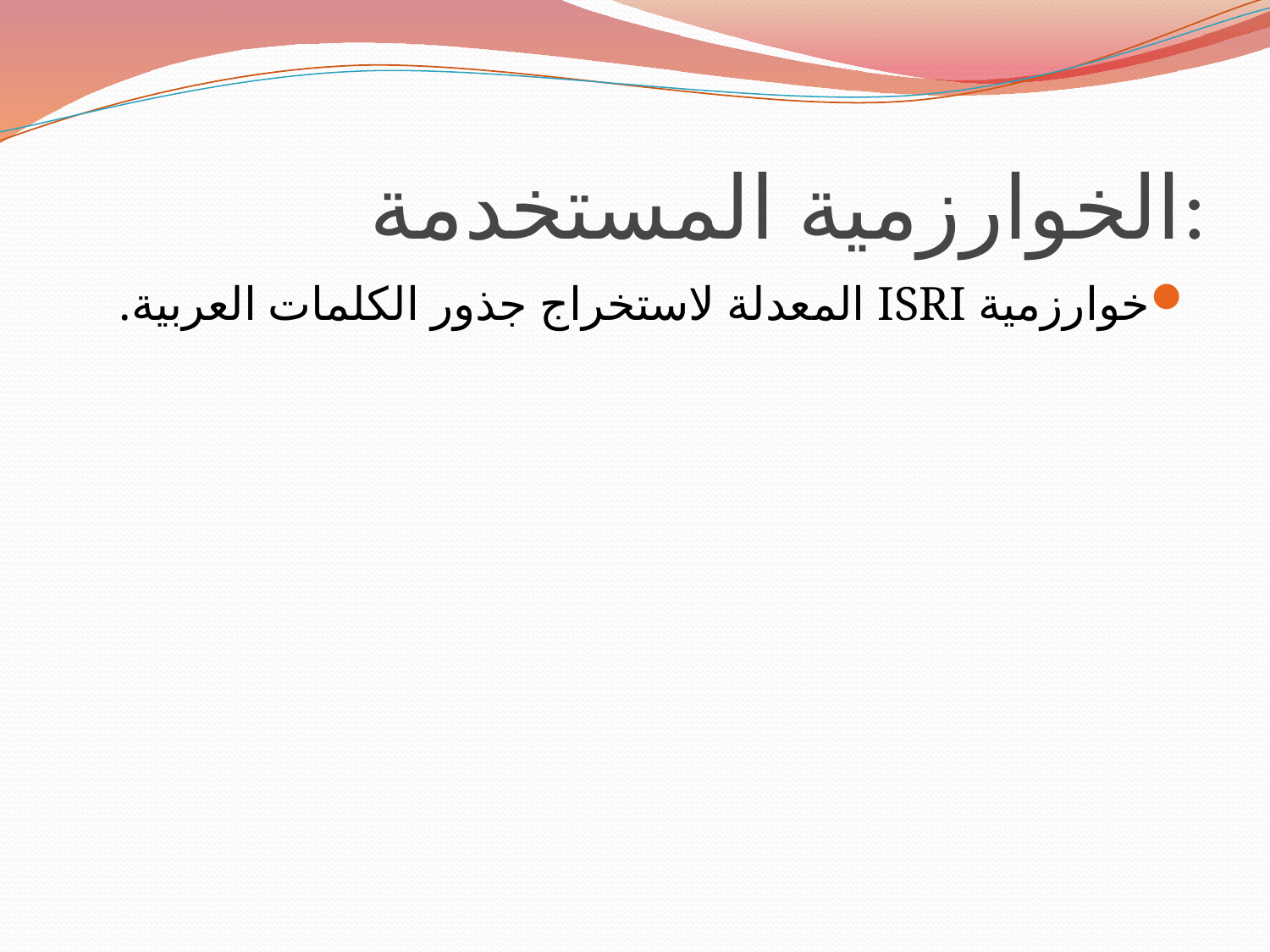

# الخوارزمية المستخدمة:
خوارزمية ISRI المعدلة لاستخراج جذور الكلمات العربية.